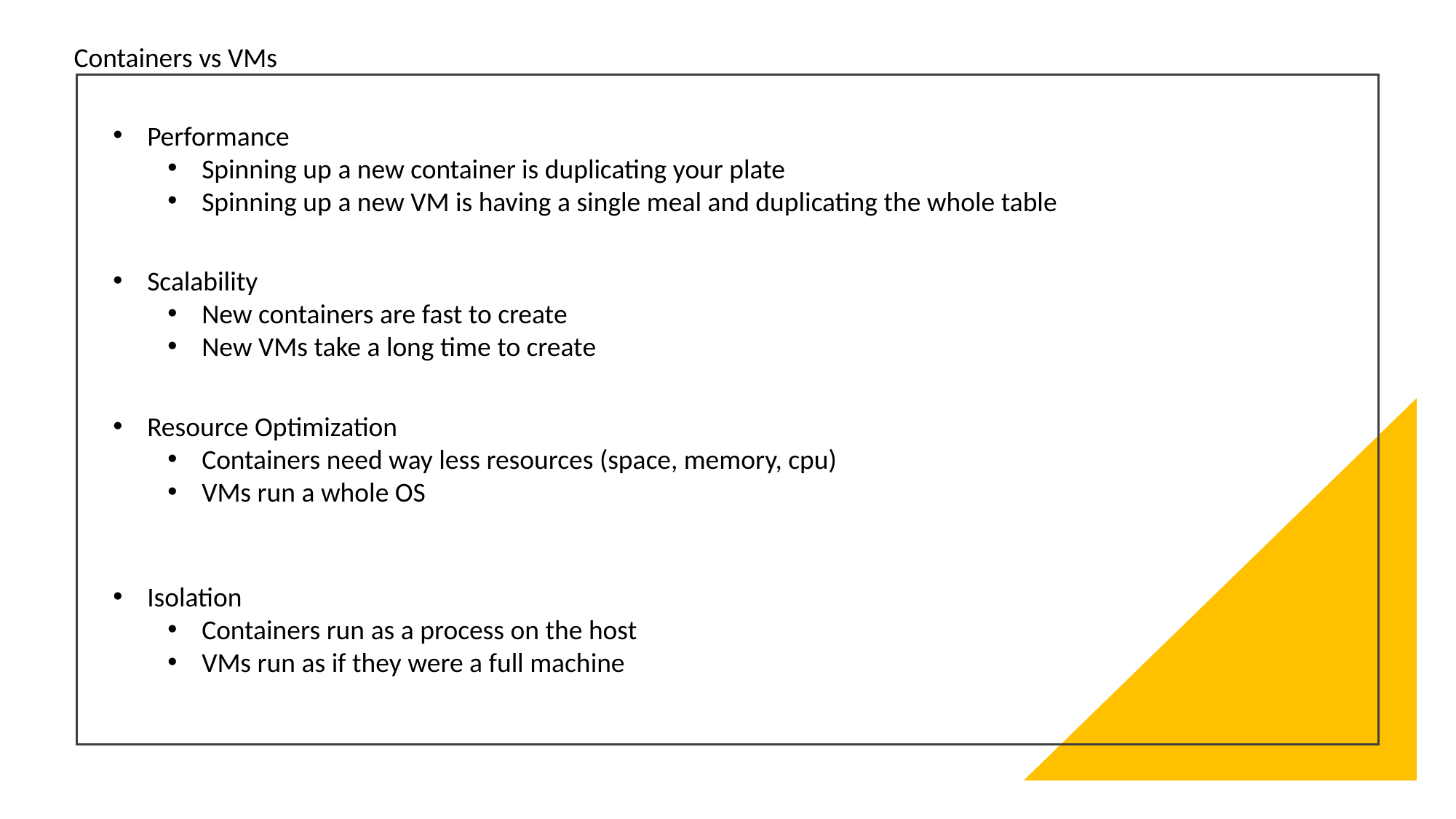

Containers vs VMs

Performance
Spinning up a new container is duplicating your plate
Spinning up a new VM is having a single meal and duplicating the whole table
Scalability
New containers are fast to create
New VMs take a long time to create

Resource Optimization
Containers need way less resources (space, memory, cpu)
VMs run a whole OS
Isolation
Containers run as a process on the host
VMs run as if they were a full machine